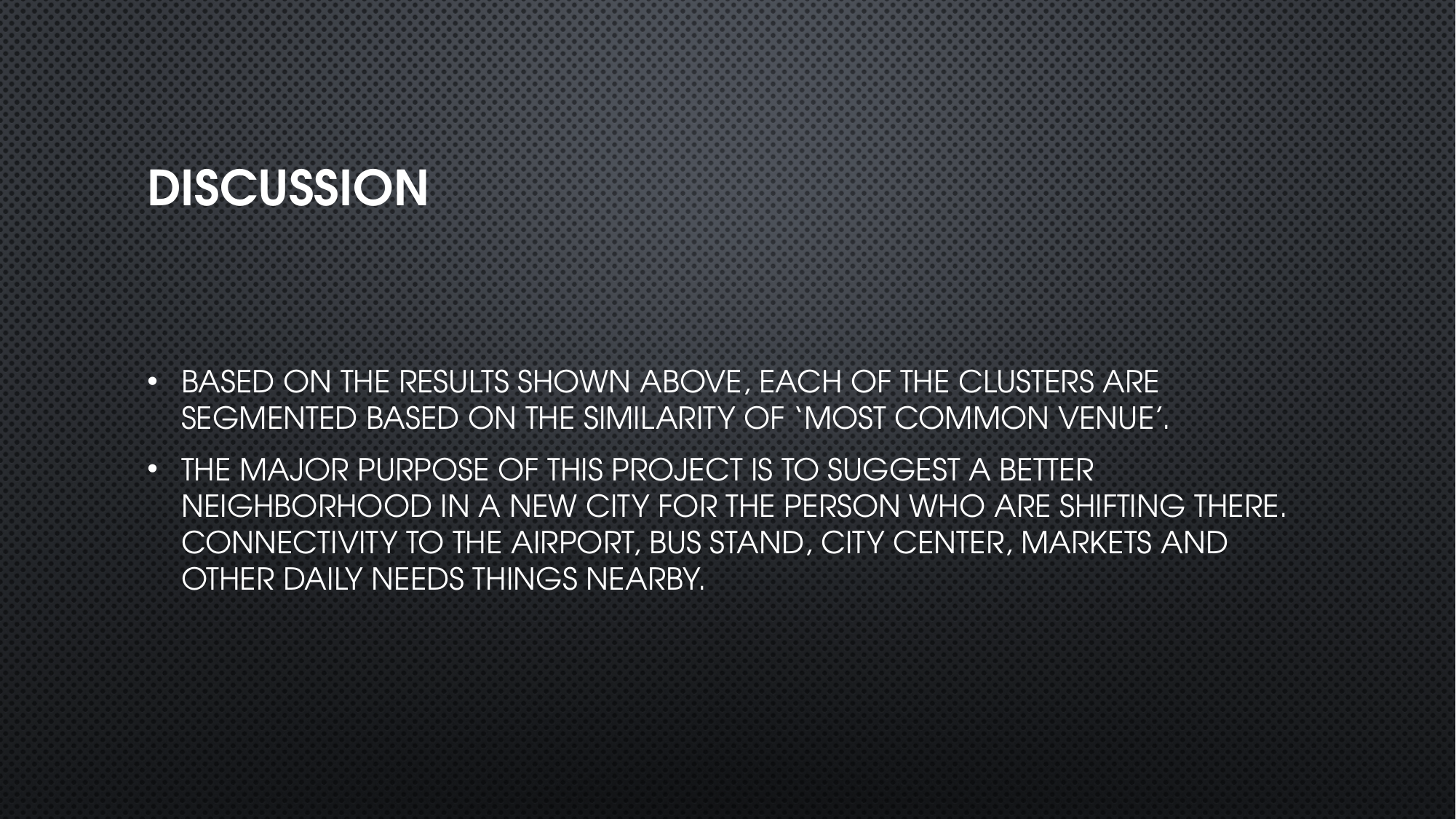

# Discussion
Based on the results shown above, each of the clusters are segmented based on the similarity of ‘most common venue’.
The major purpose of this project is to suggest a better neighborhood in a new city for the person who are shifting there. Connectivity to the airport, bus stand, city center, markets and other daily needs things nearby.